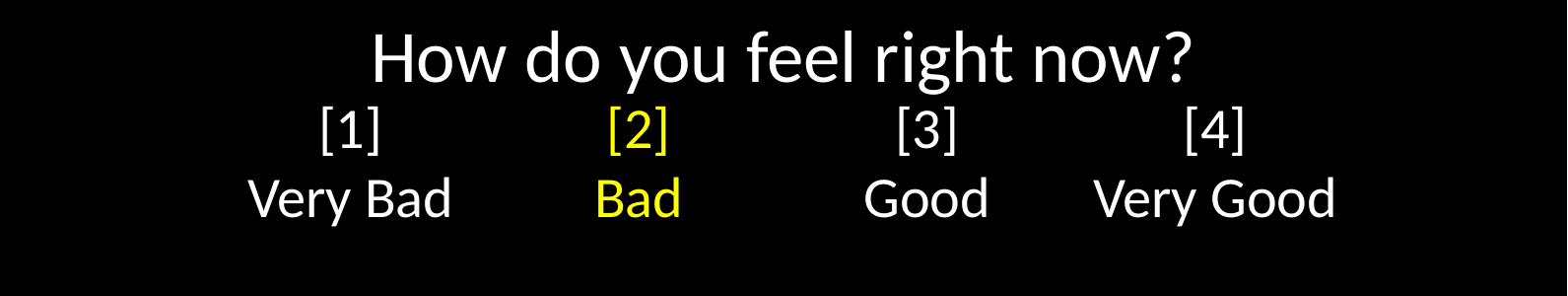

How do you feel right now?
[1]
Very Bad
[2]
Bad
[3]
Good
[4]
Very Good